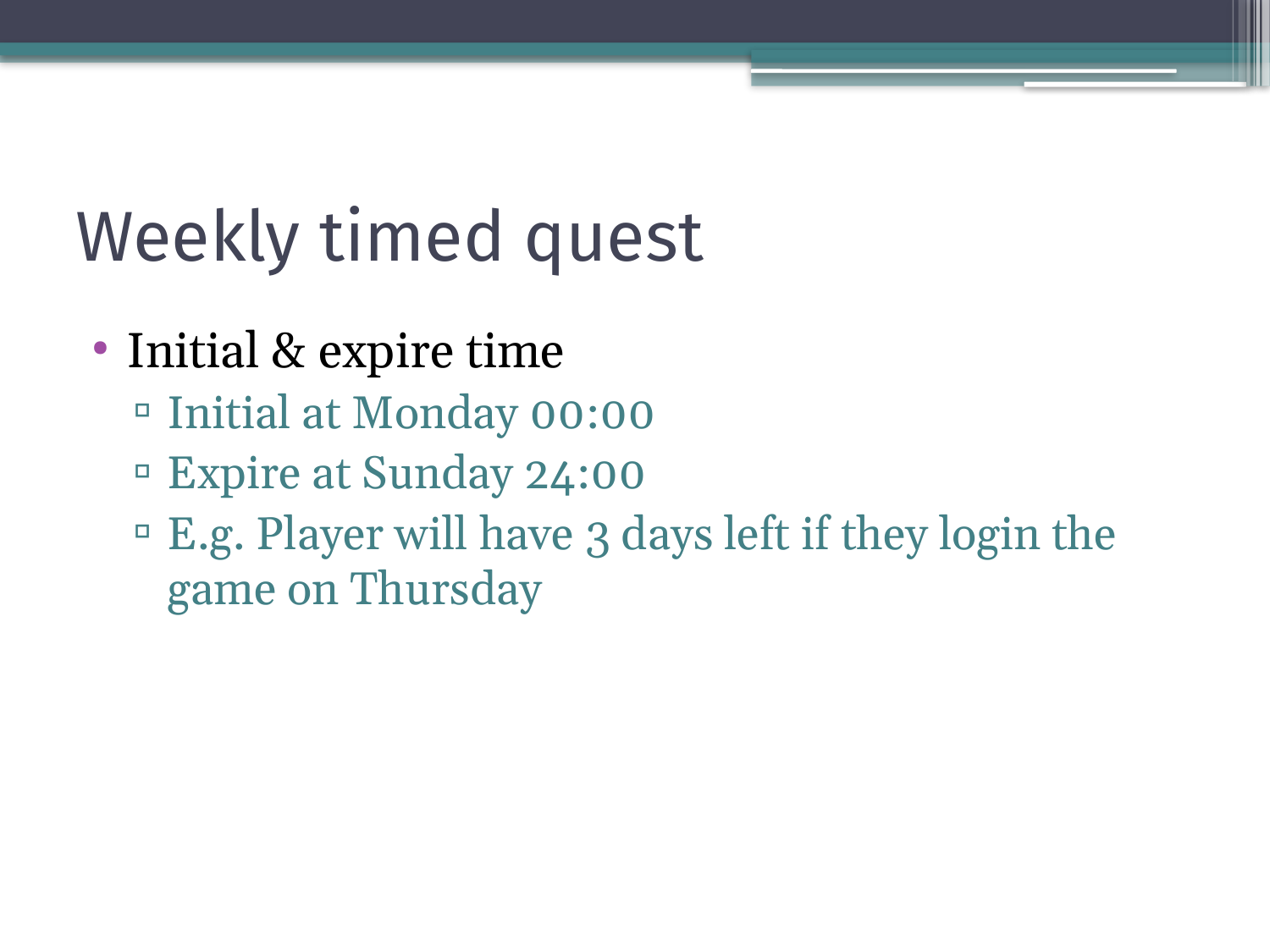

# Weekly timed quest
Initial & expire time
Initial at Monday 00:00
Expire at Sunday 24:00
E.g. Player will have 3 days left if they login the game on Thursday